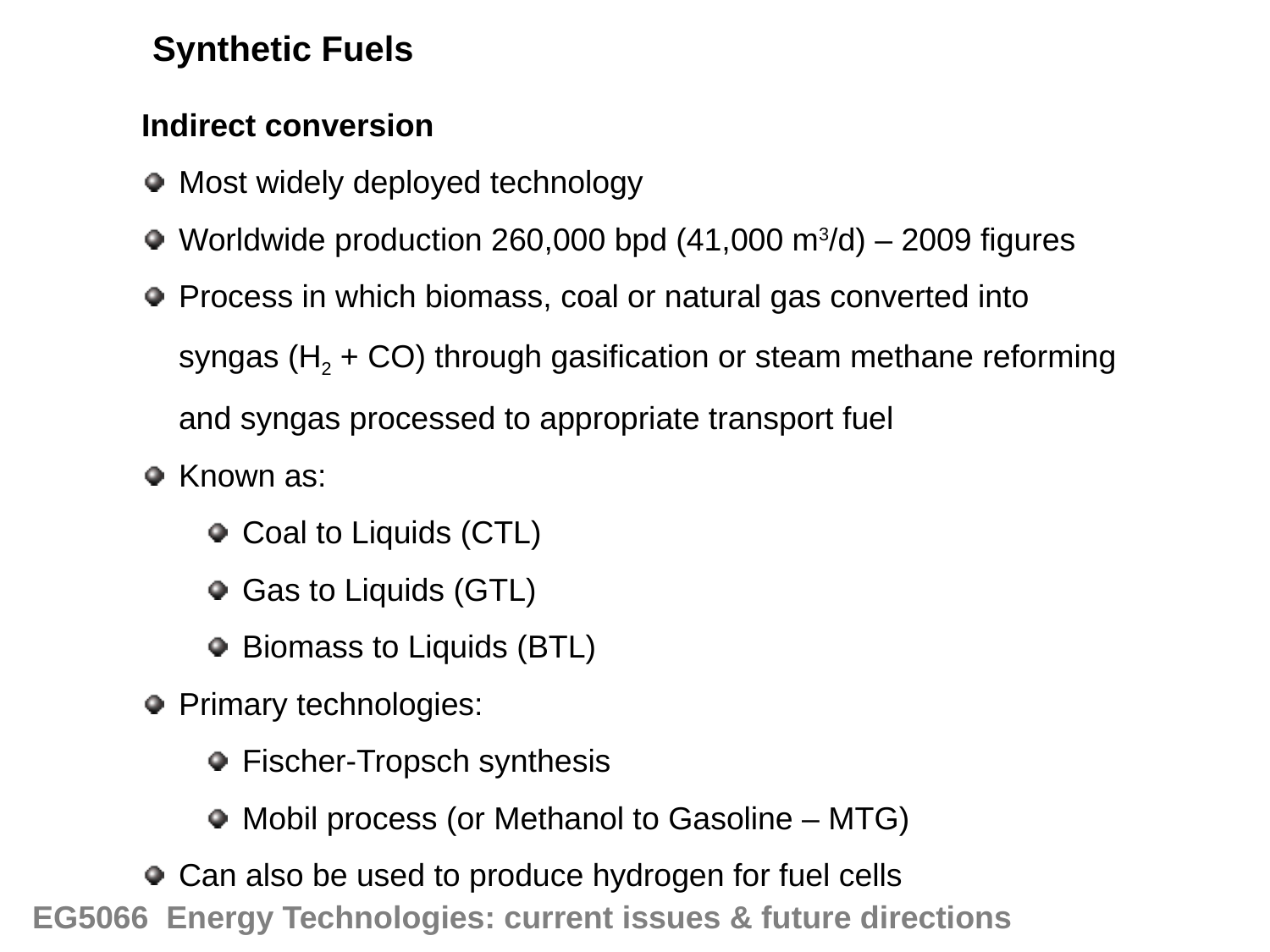

Synthetic Fuels
Indirect conversion
Most widely deployed technology
Worldwide production 260,000 bpd (41,000 m3/d) – 2009 figures
Process in which biomass, coal or natural gas converted into syngas (H2 + CO) through gasification or steam methane reforming and syngas processed to appropriate transport fuel
Known as:
Coal to Liquids (CTL)
Gas to Liquids (GTL)
Biomass to Liquids (BTL)
Primary technologies:
Fischer-Tropsch synthesis
Mobil process (or Methanol to Gasoline – MTG)
Can also be used to produce hydrogen for fuel cells
EG5066  Energy Technologies: current issues & future directions